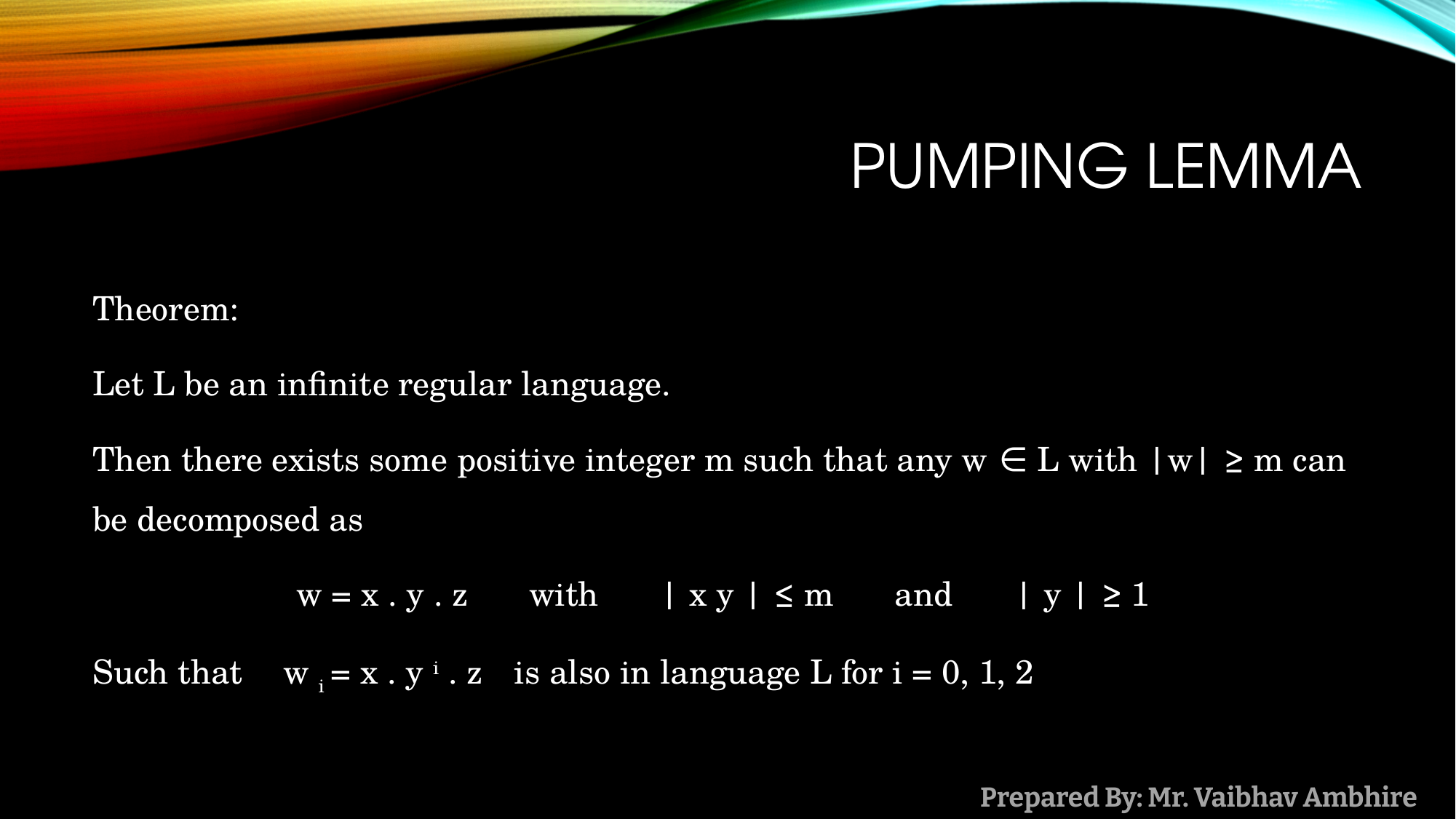

# Pumping lemma
Theorem:
Let L be an infinite regular language.
Then there exists some positive integer m such that any w ∈ L with |w| ≥ m can be decomposed as
                    w = x . y . z      with      | x y | ≤ m      and      | y | ≥ 1
Such that    w i = x . y i . z   is also in language L for i = 0, 1, 2